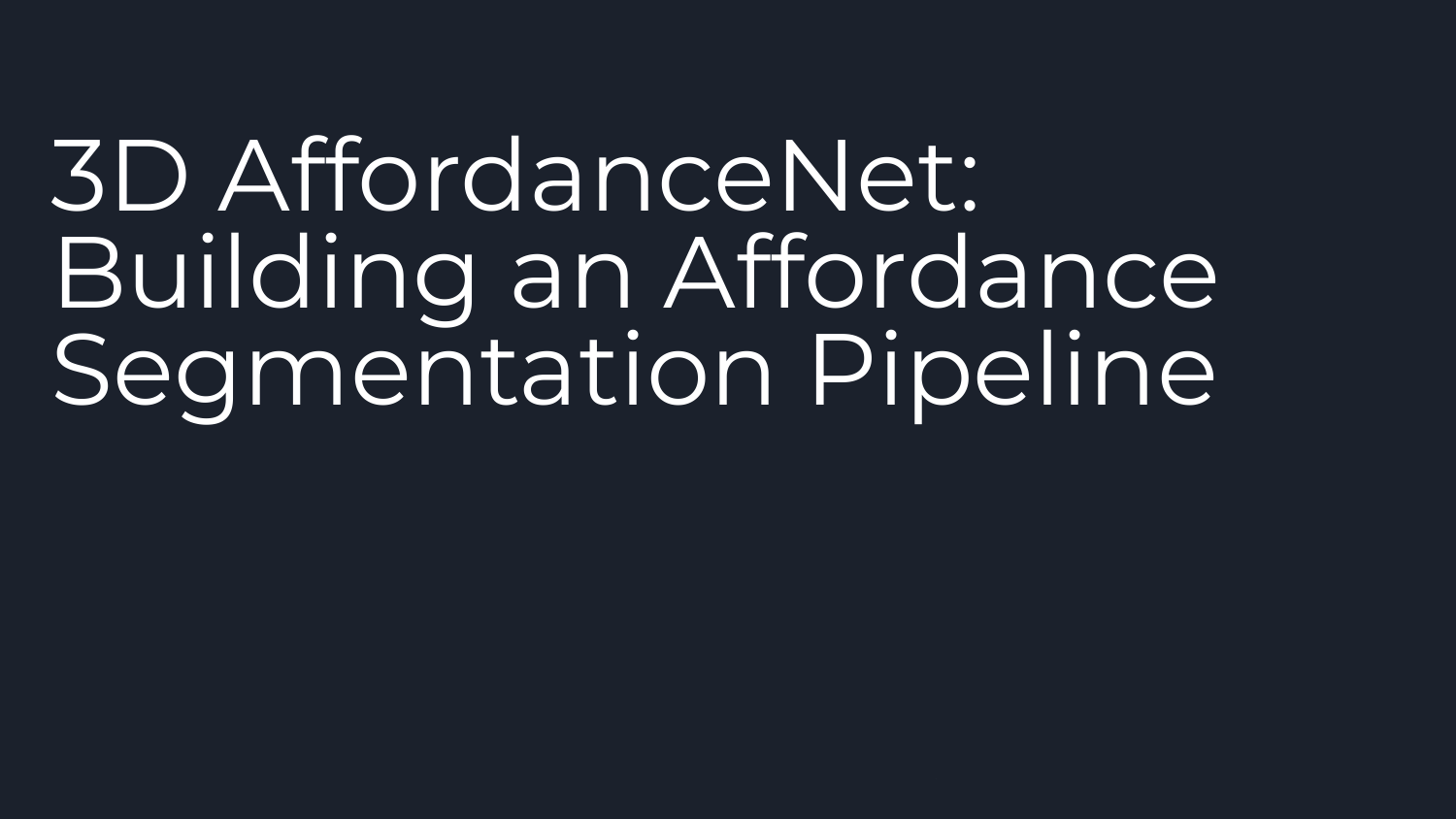

# 3D AffordanceNet: Building an Affordance Segmentation Pipeline
1
Month Year